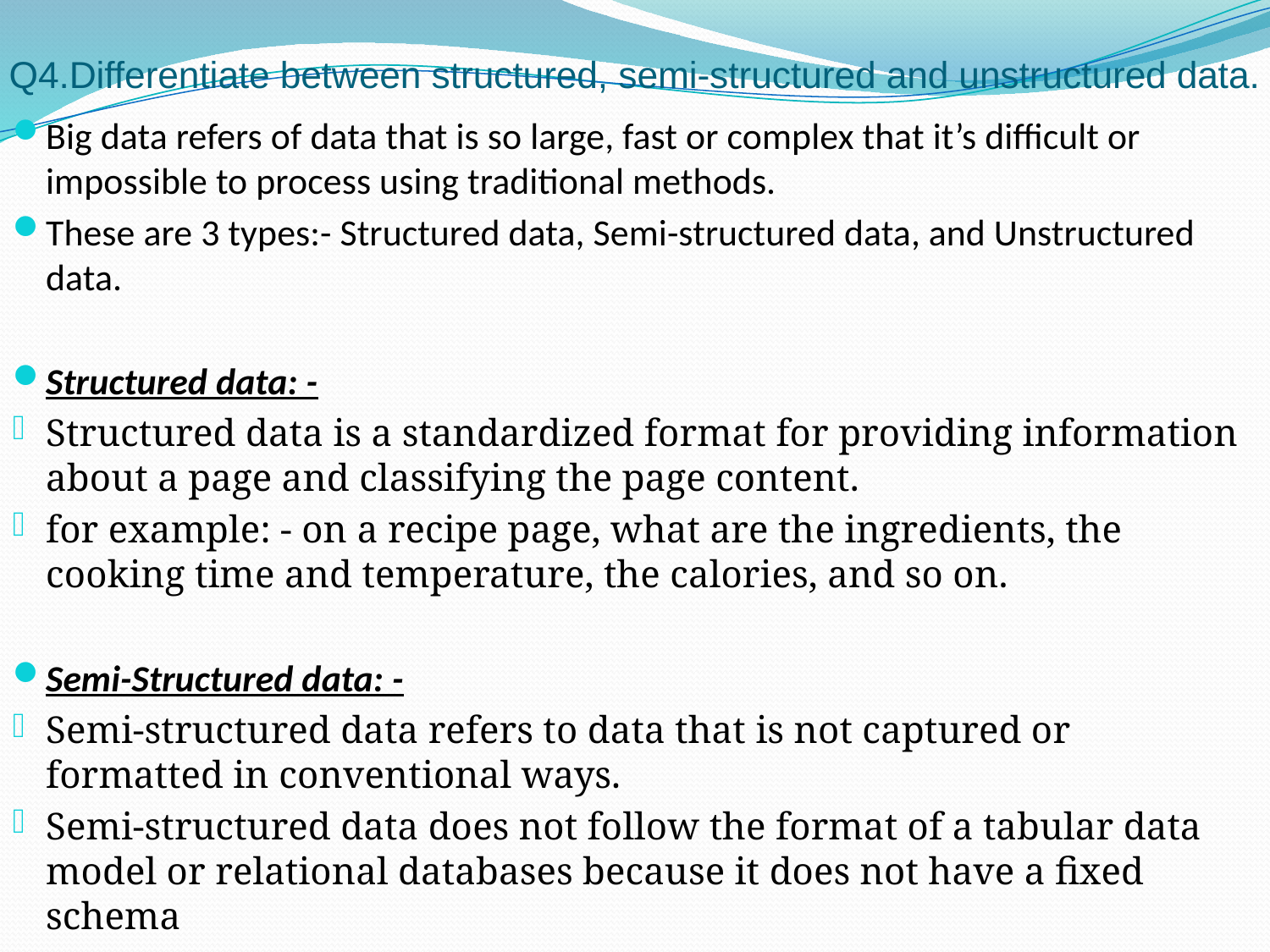

# Q4.Differentiate between structured, semi-structured and unstructured data.
Big data refers of data that is so large, fast or complex that it’s difficult or impossible to process using traditional methods.
These are 3 types:- Structured data, Semi-structured data, and Unstructured data.

Structured data: -
Structured data is a standardized format for providing information about a page and classifying the page content.
for example: - on a recipe page, what are the ingredients, the cooking time and temperature, the calories, and so on.

Semi-Structured data: -
Semi-structured data refers to data that is not captured or formatted in conventional ways.
Semi-structured data does not follow the format of a tabular data model or relational databases because it does not have a fixed schema